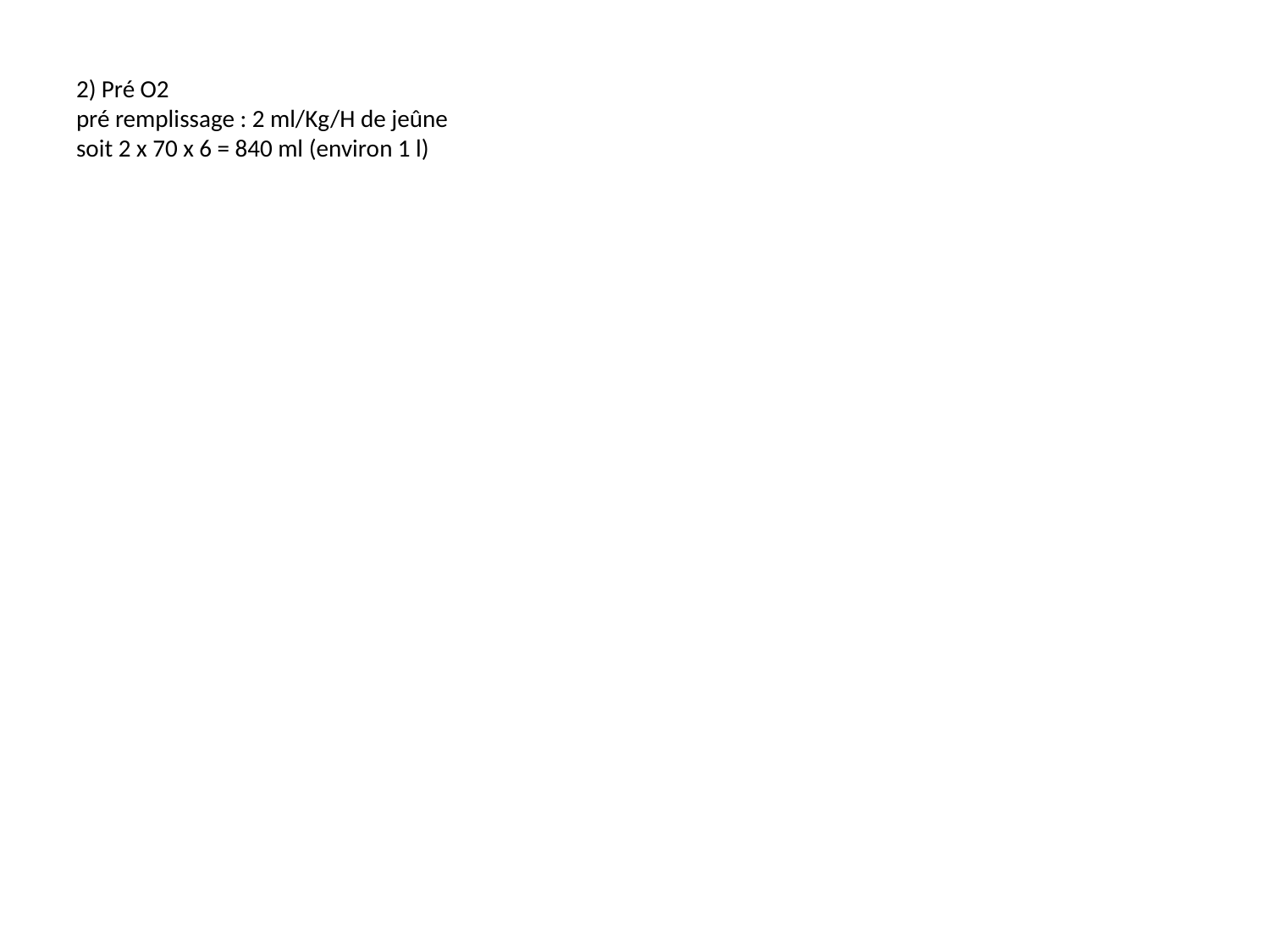

# 2) Pré O2 pré remplissage : 2 ml/Kg/H de jeûne soit 2 x 70 x 6 = 840 ml (environ 1 l)